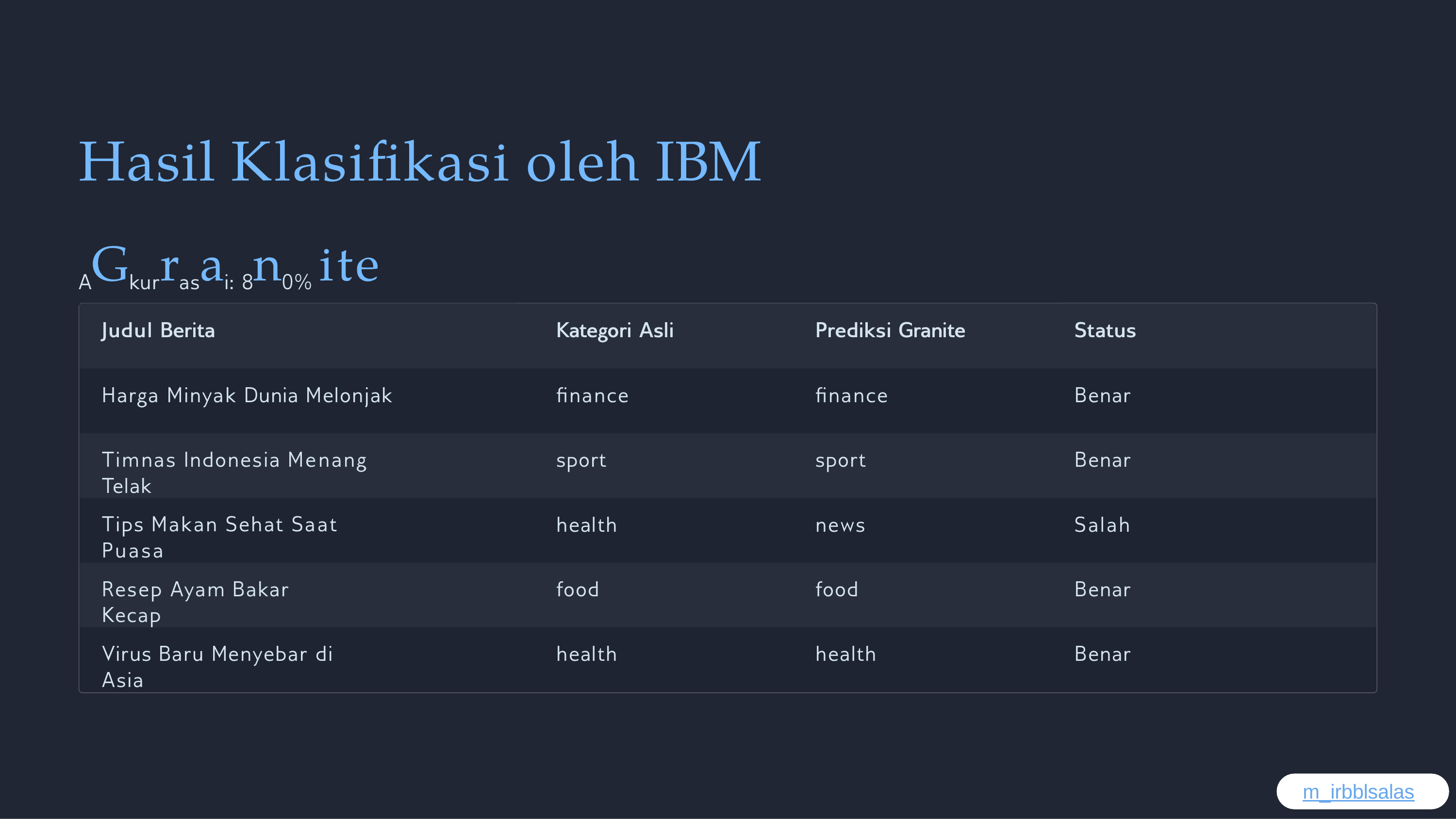

# Hasil Klasifikasi oleh IBM
AGkurrasai: 8n0% ite

Judul Berita
Kategori Asli
Prediksi Granite
Status

Harga Minyak Dunia Melonjak
finance
finance
Benar

Timnas Indonesia Menang Telak
sport
sport
Benar

Tips Makan Sehat Saat Puasa
health
news
Salah

Resep Ayam Bakar Kecap
food
food
Benar

Virus Baru Menyebar di Asia
health
health
Benar

m_irbblsalas